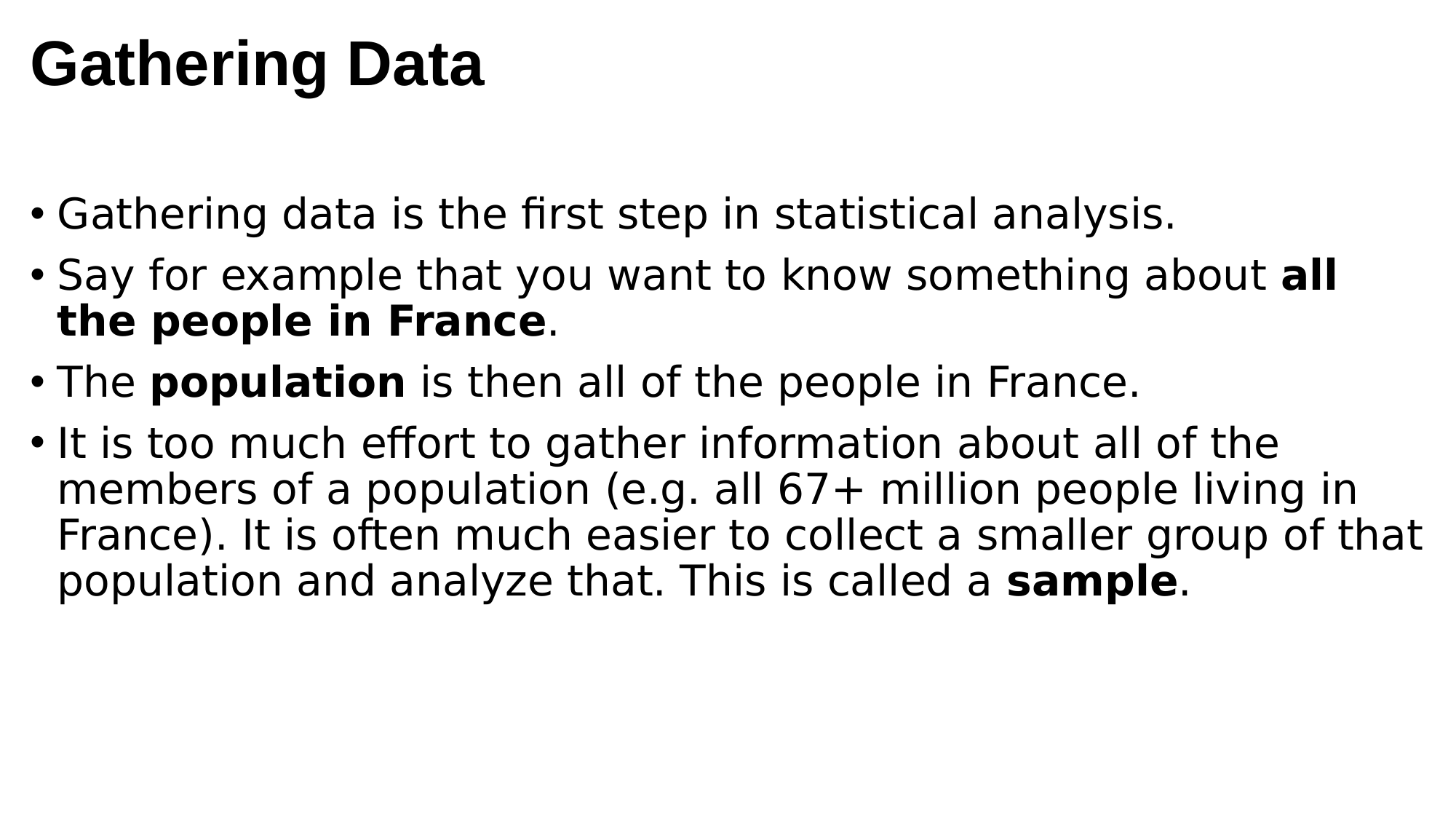

# Gathering Data

Gathering data is the first step in statistical analysis.
Say for example that you want to know something about all the people in France.
The population is then all of the people in France.
It is too much effort to gather information about all of the members of a population (e.g. all 67+ million people living in France). It is often much easier to collect a smaller group of that population and analyze that. This is called a sample.